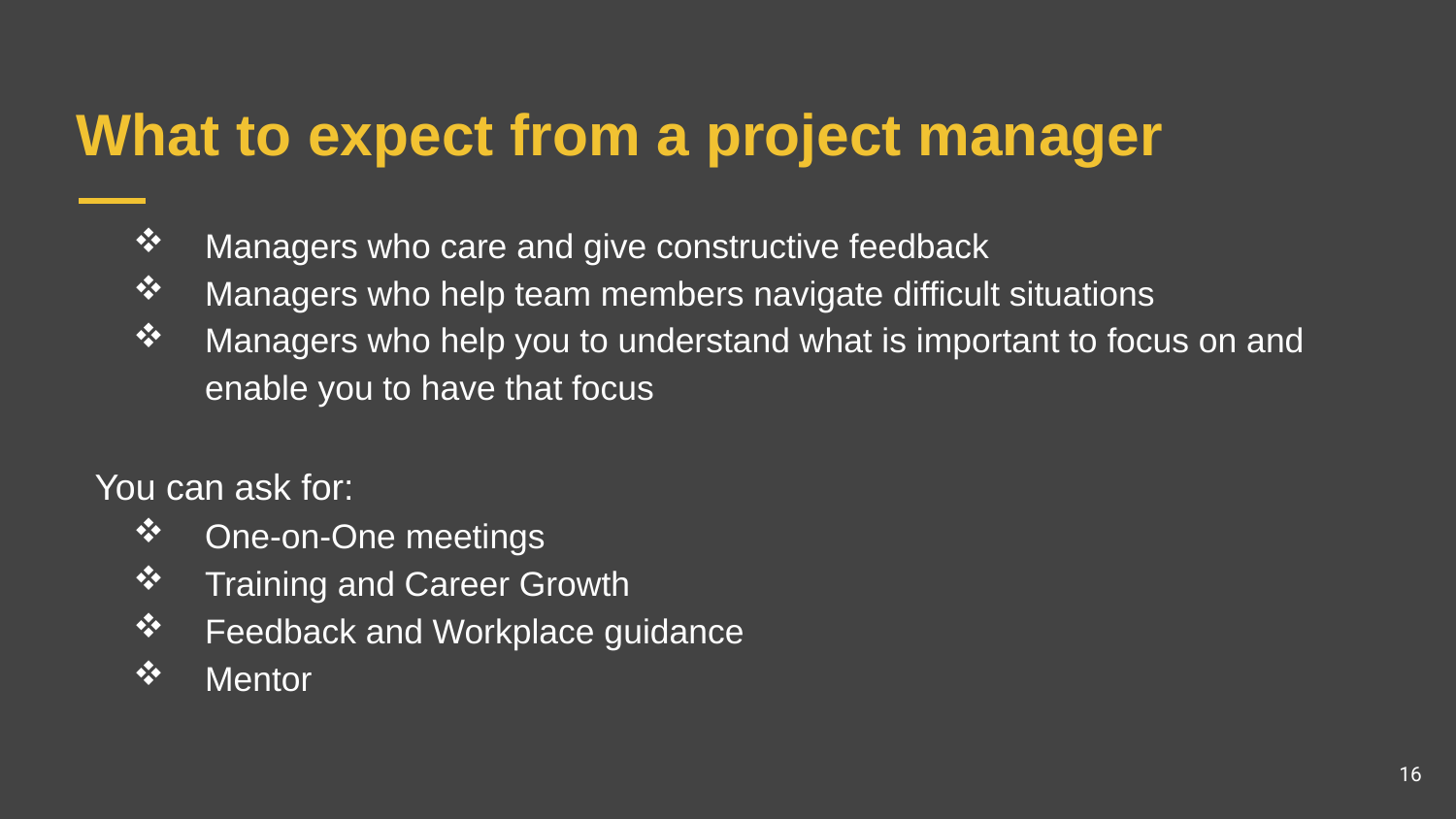

# What to expect from a project manager
Managers who care and give constructive feedback
Managers who help team members navigate difficult situations
Managers who help you to understand what is important to focus on and enable you to have that focus

You can ask for:
One-on-One meetings
Training and Career Growth
Feedback and Workplace guidance
Mentor
16